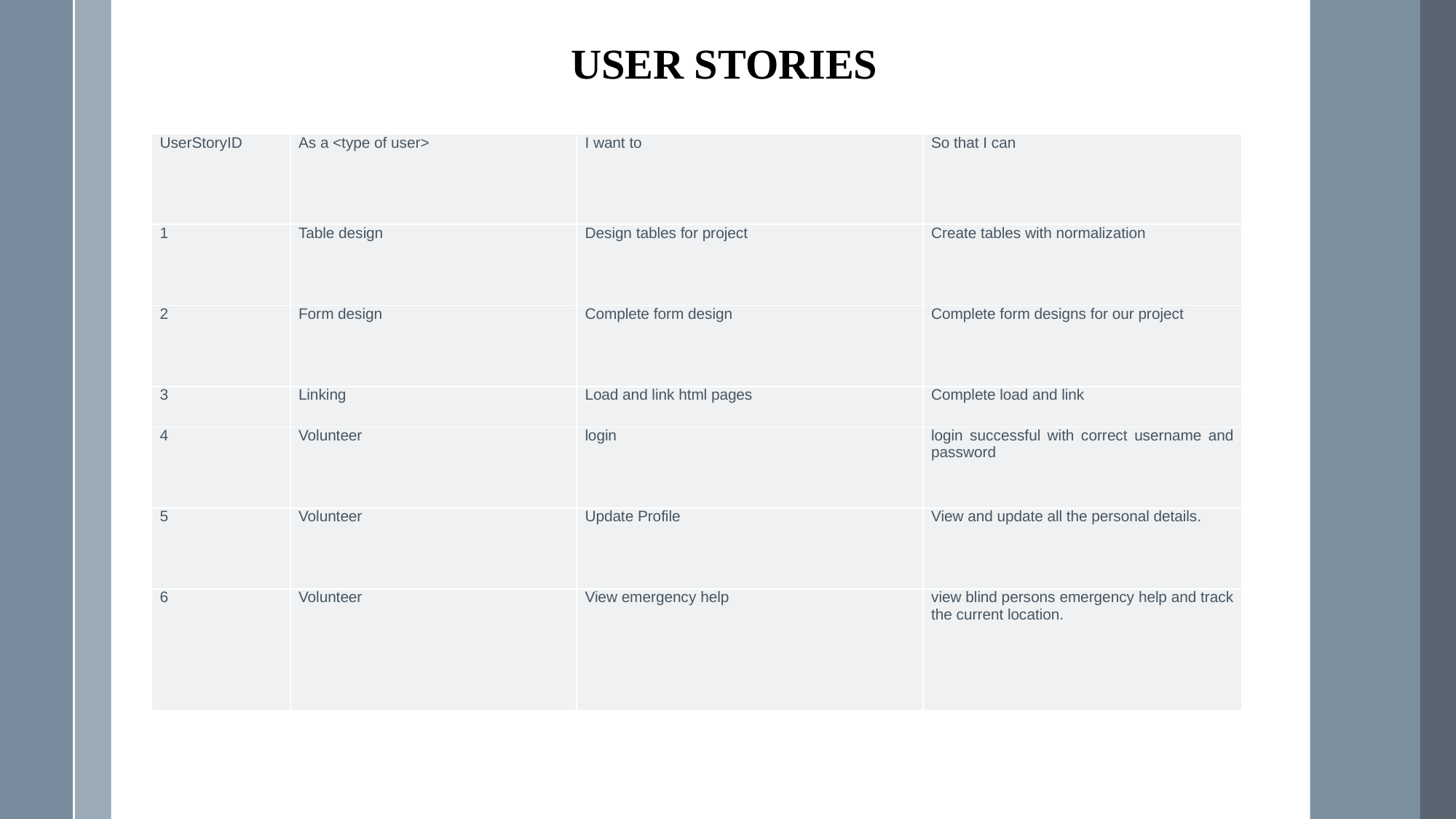

USER STORIES
| UserStoryID | As a <type of user> | I want to | So that I can |
| --- | --- | --- | --- |
| 1 | Table design | Design tables for project | Create tables with normalization |
| 2 | Form design | Complete form design | Complete form designs for our project |
| 3 | Linking | Load and link html pages | Complete load and link |
| 4 | Volunteer | login | login successful with correct username and password |
| 5 | Volunteer | Update Profile | View and update all the personal details. |
| 6 | Volunteer | View emergency help | view blind persons emergency help and track the current location. |